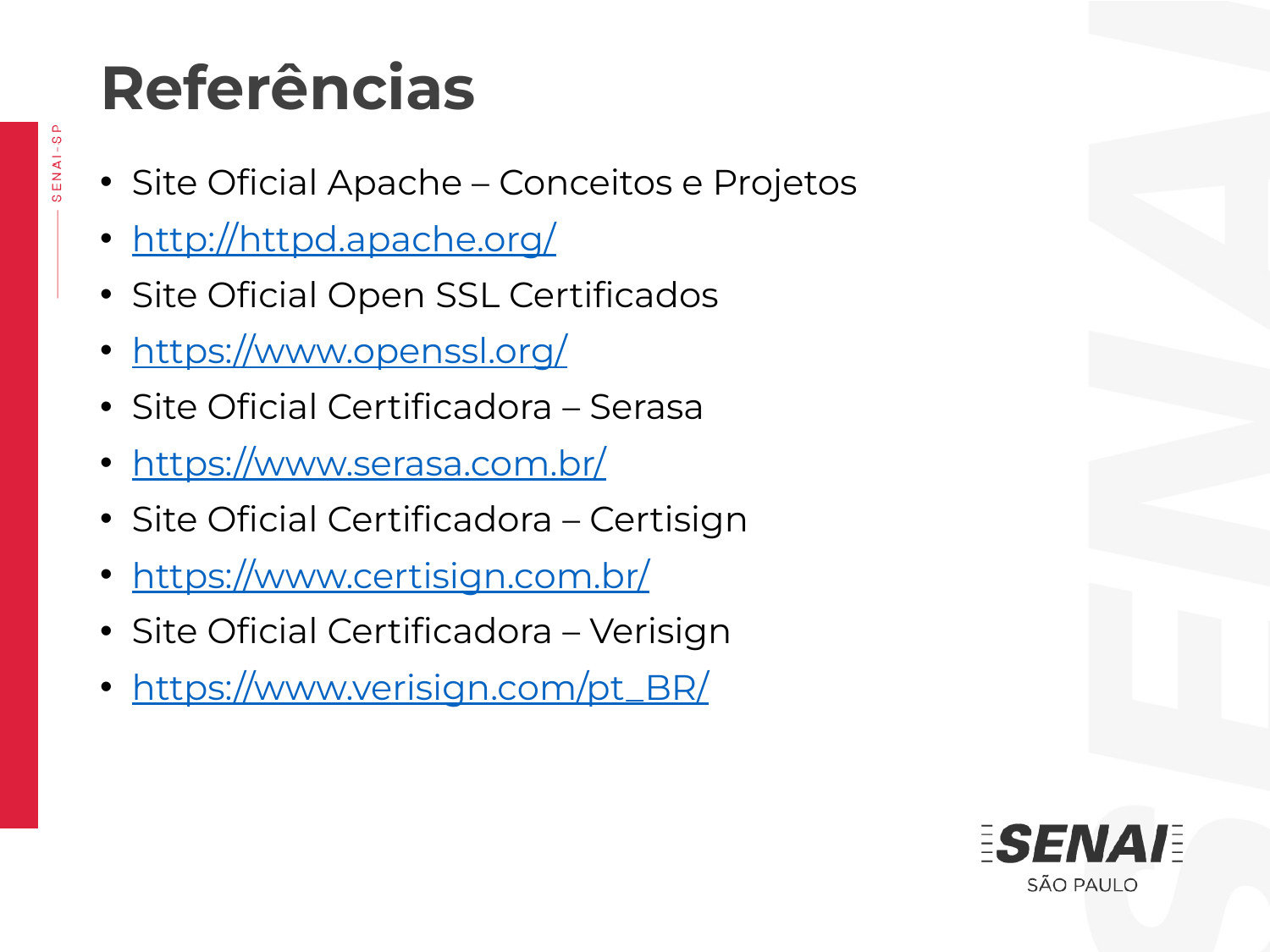

Referências

Site Oficial Apache – Conceitos e Projetos
http://httpd.apache.org/
Site Oficial Open SSL Certificados
https://www.openssl.org/
Site Oficial Certificadora – Serasa
https://www.serasa.com.br/
Site Oficial Certificadora – Certisign
https://www.certisign.com.br/
Site Oficial Certificadora – Verisign
https://www.verisign.com/pt_BR/